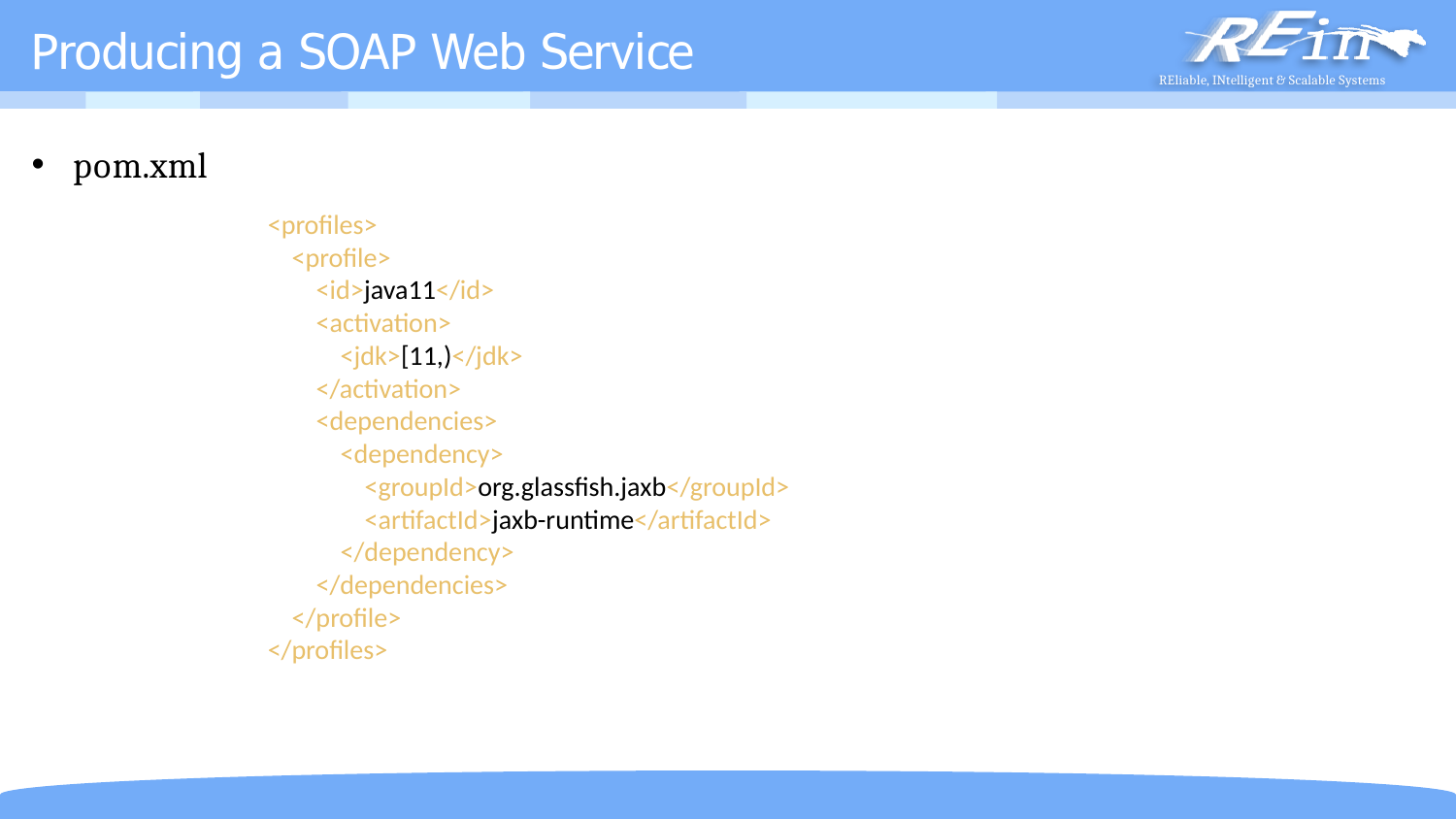

# Producing a SOAP Web Service

    <profiles>
        <profile>
            <id>java11</id>
            <activation>
                <jdk>[11,)</jdk>
            </activation>
            <dependencies>
                <dependency>
                    <groupId>org.glassfish.jaxb</groupId>
                    <artifactId>jaxb-runtime</artifactId>
                </dependency>
            </dependencies>
        </profile>
    </profiles>
pom.xml
11